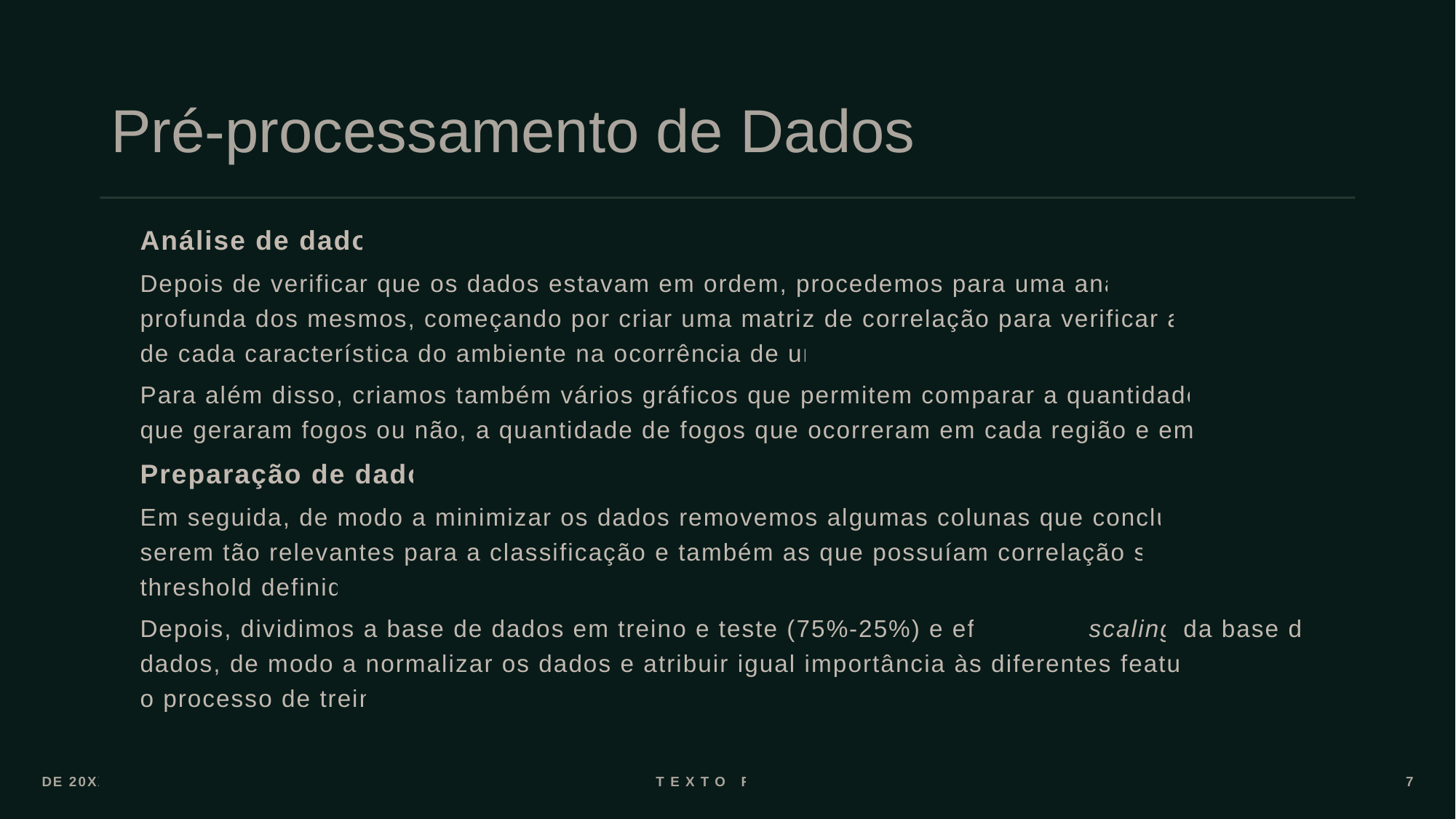

# Pré-processamento de Dados
Análise de dados
Depois de verificar que os dados estavam em ordem, procedemos para uma análise mais profunda dos mesmos, começando por criar uma matriz de correlação para verificar a influência de cada característica do ambiente na ocorrência de um fogo.
Para além disso, criamos também vários gráficos que permitem comparar a quantidade de dados que geraram fogos ou não, a quantidade de fogos que ocorreram em cada região e em cada mês.
Preparação de dados
Em seguida, de modo a minimizar os dados removemos algumas colunas que concluímos não serem tão relevantes para a classificação e também as que possuíam correlação superior ao threshold definido.
Depois, dividimos a base de dados em treino e teste (75%-25%) e efetuamos scaling da base de dados, de modo a normalizar os dados e atribuir igual importância às diferentes features durante o processo de treino.
DE 20XX
Texto Roxo
7